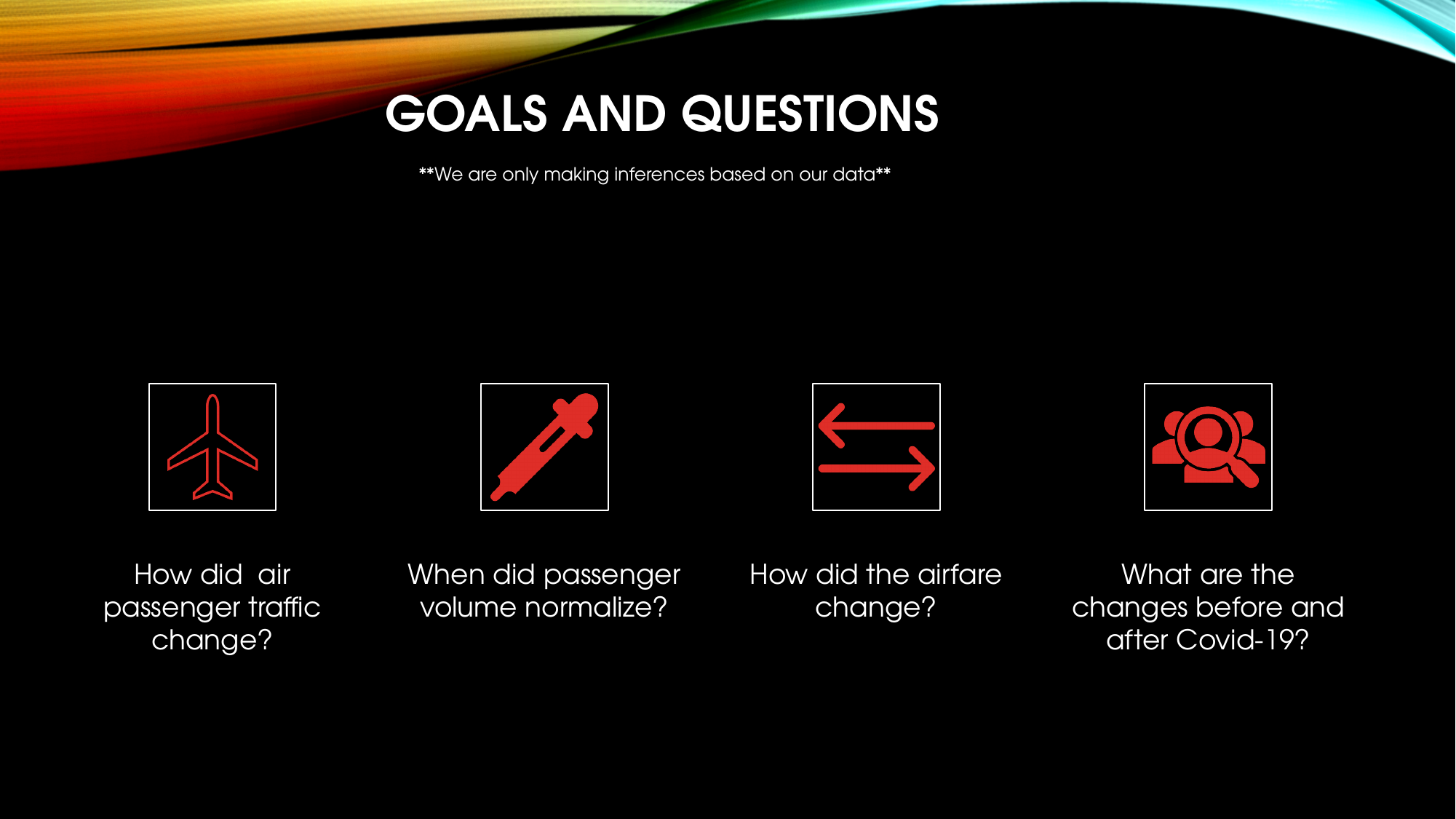

# Goals and questions
**We are only making inferences based on our data**
How did  air passenger traffic change?
When did passenger volume normalize?
How did the airfare change?
What are the changes before and after Covid-19?